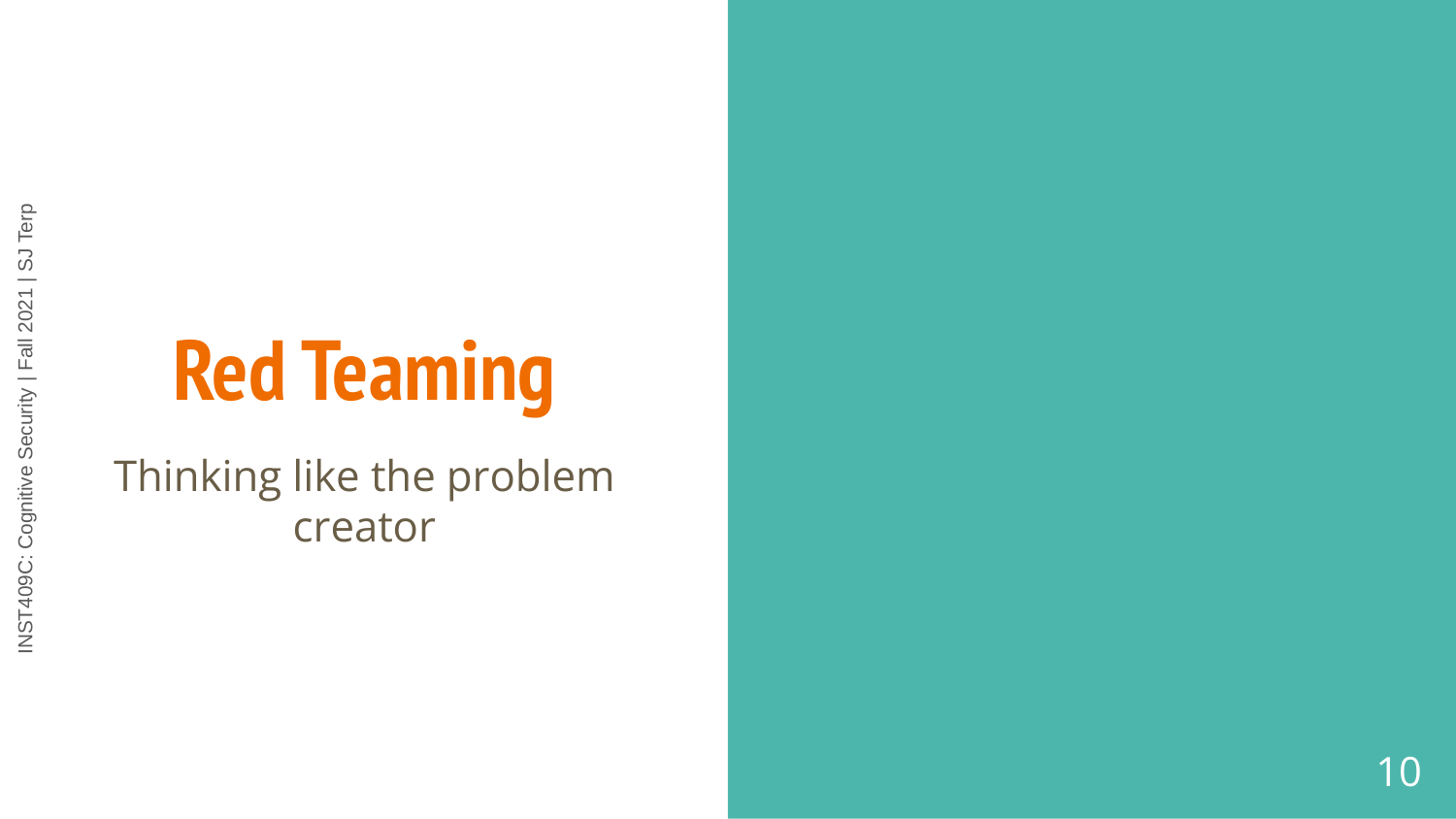

# Red Teaming
Thinking like the problem creator
10